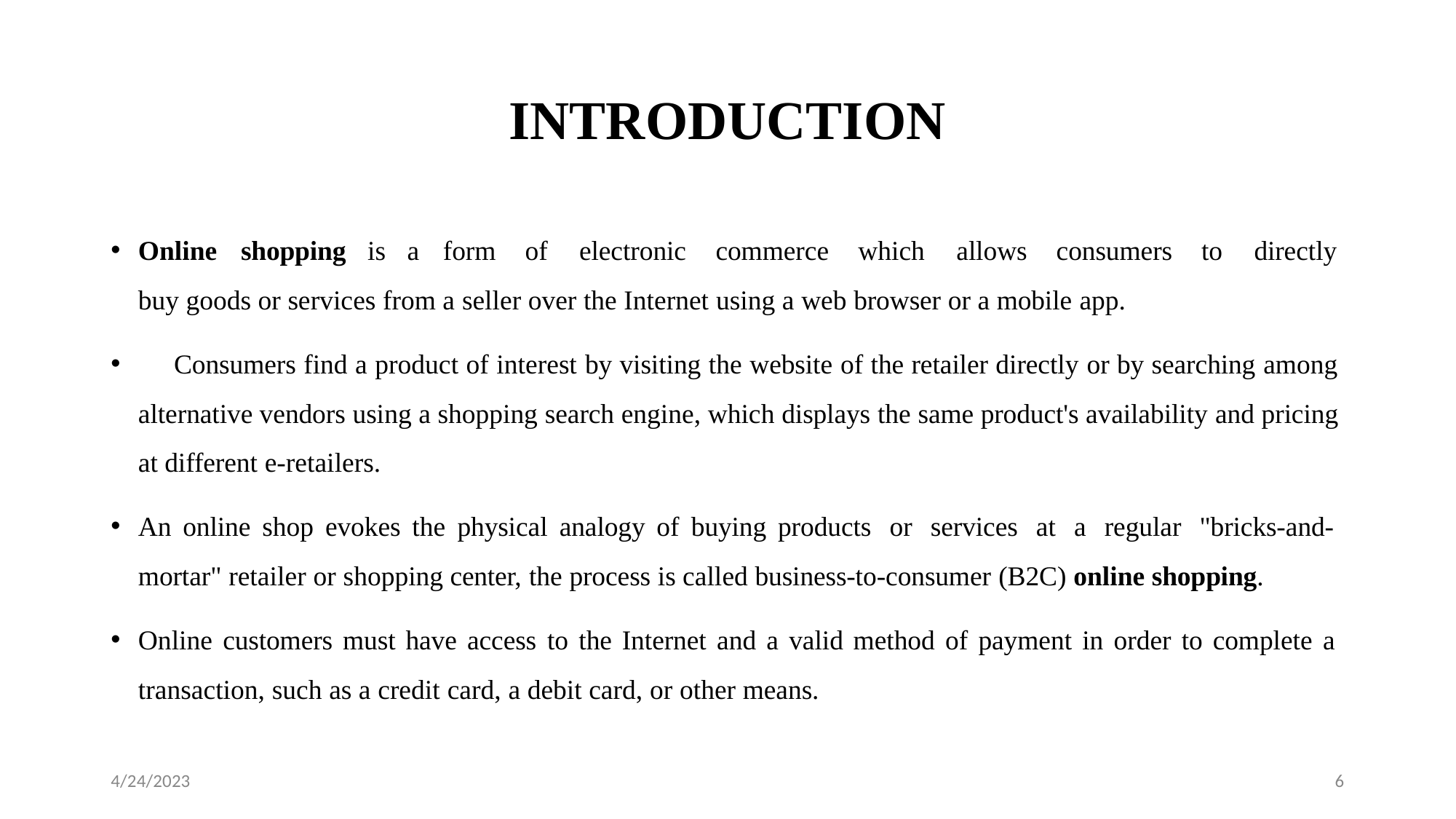

# INTRODUCTION
Online   shopping is a   form  of    electronic  commerce  which    allows  consumers  to    directly  buy goods or services from a seller over the Internet using a web browser or a mobile app.
	Consumers find a product of interest by visiting the website of the retailer directly or by searching among  alternative vendors using a shopping search engine, which displays the same product's availability and pricing  at different e-retailers.
An online shop evokes the physical analogy of buying products or services at a regular "bricks-and-  mortar" retailer or shopping center, the process is called business-to-consumer (B2C) online shopping.
Online customers must have access to the Internet and a valid method of payment in order to complete a  transaction, such as a credit card, a debit card, or other means.
4/24/2023
6